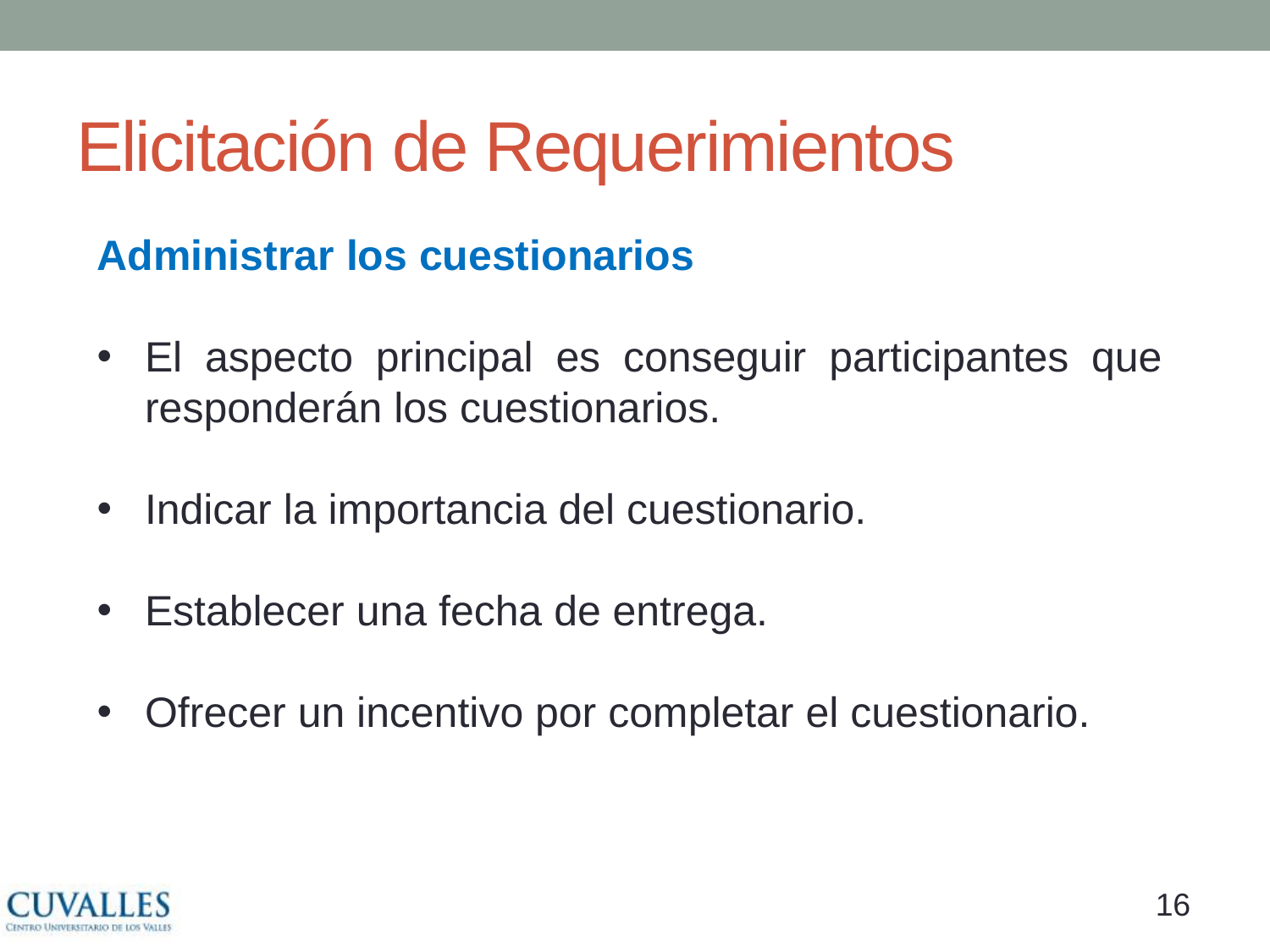

# Elicitación de Requerimientos
Administrar los cuestionarios

El aspecto principal es conseguir participantes que responderán los cuestionarios.

Indicar la importancia del cuestionario.

Establecer una fecha de entrega.

Ofrecer un incentivo por completar el cuestionario.
16